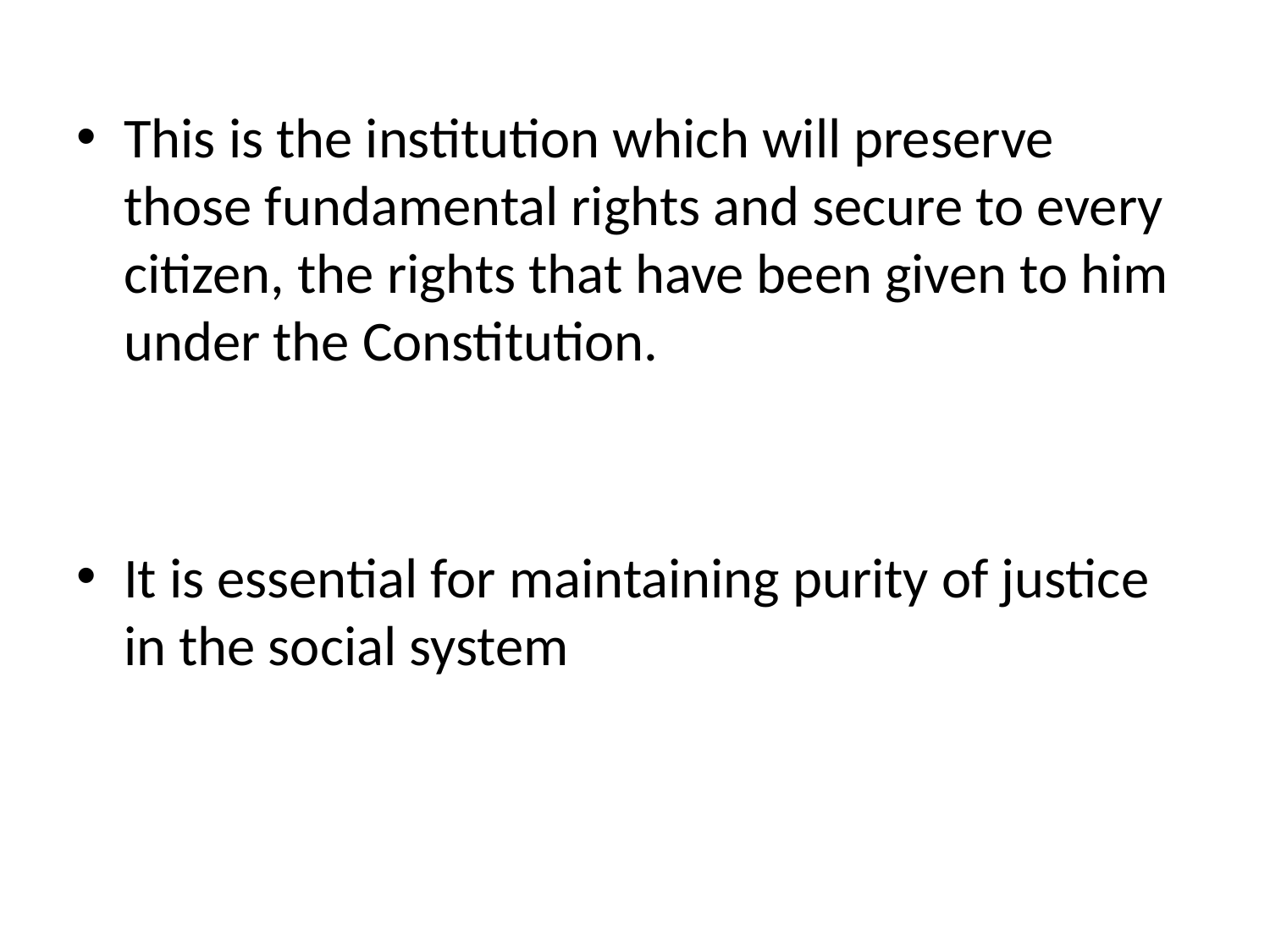

This is the institution which will preserve those fundamental rights and secure to every citizen, the rights that have been given to him under the Constitution.

It is essential for maintaining purity of justice in the social system